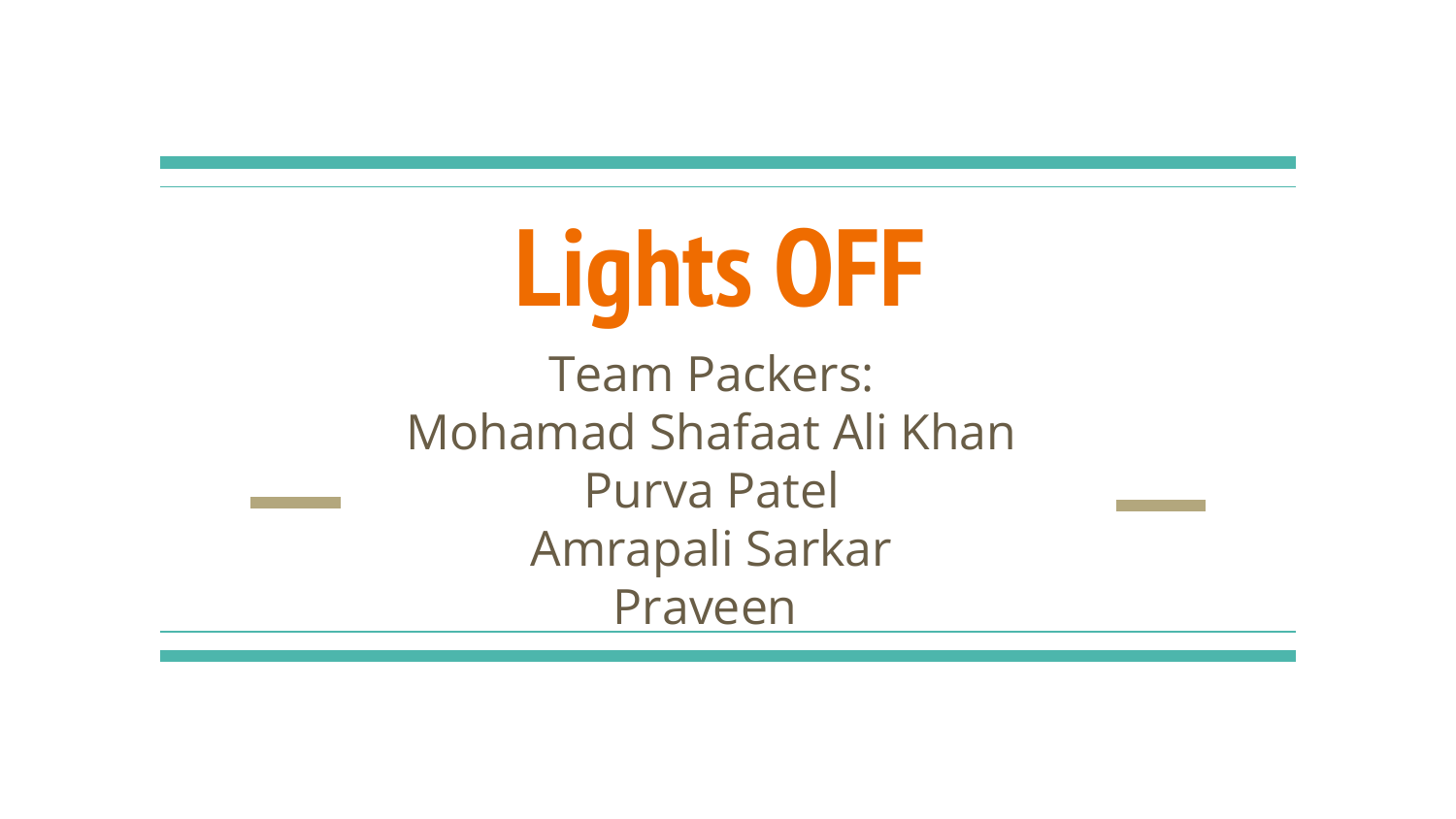

# Lights OFF
Team Packers:
Mohamad Shafaat Ali Khan
Purva Patel
Amrapali Sarkar
Praveen